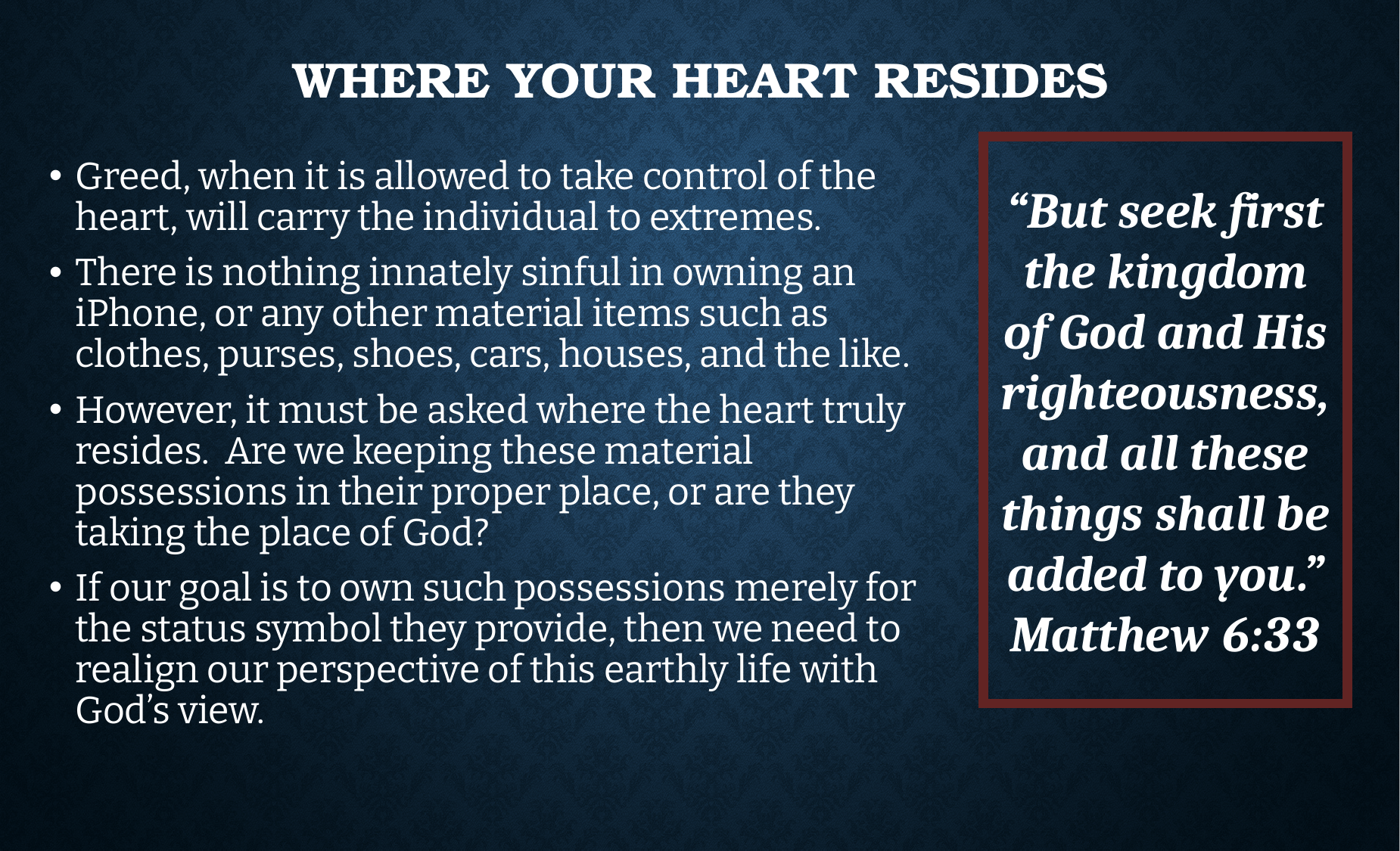

# Where Your Heart Resides
Greed, when it is allowed to take control of the heart, will carry the individual to extremes.
There is nothing innately sinful in owning an iPhone, or any other material items such as clothes, purses, shoes, cars, houses, and the like.
However, it must be asked where the heart truly resides.  Are we keeping these material possessions in their proper place, or are they taking the place of God?
If our goal is to own such possessions merely for the status symbol they provide, then we need to realign our perspective of this earthly life with God’s view.

“But seek first the kingdom of God and His righteousness, and all these things shall be added to you.”
Matthew 6:33